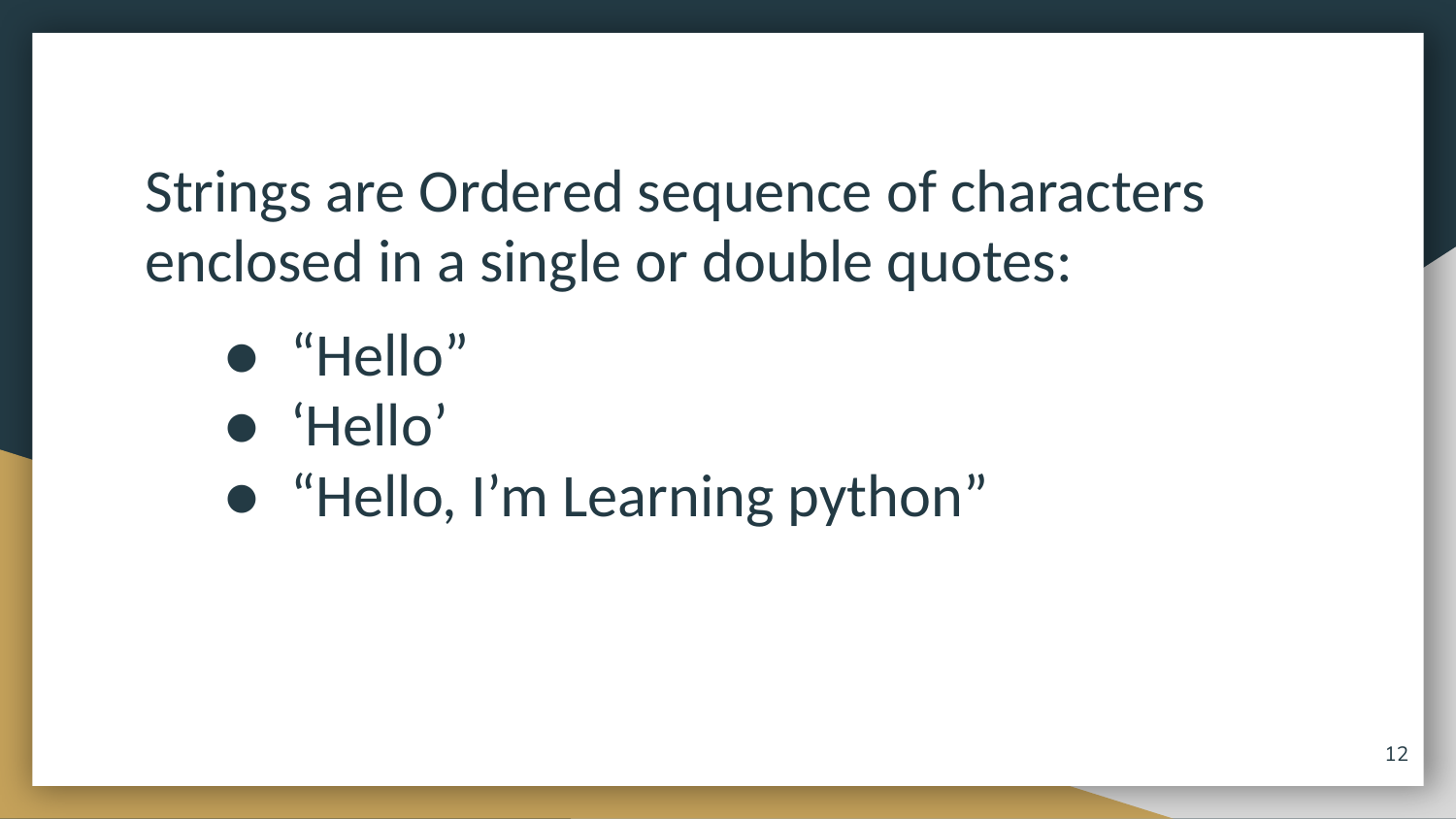

Strings are Ordered sequence of characters enclosed in a single or double quotes:
“Hello”
‘Hello’
“Hello, I’m Learning python”
12